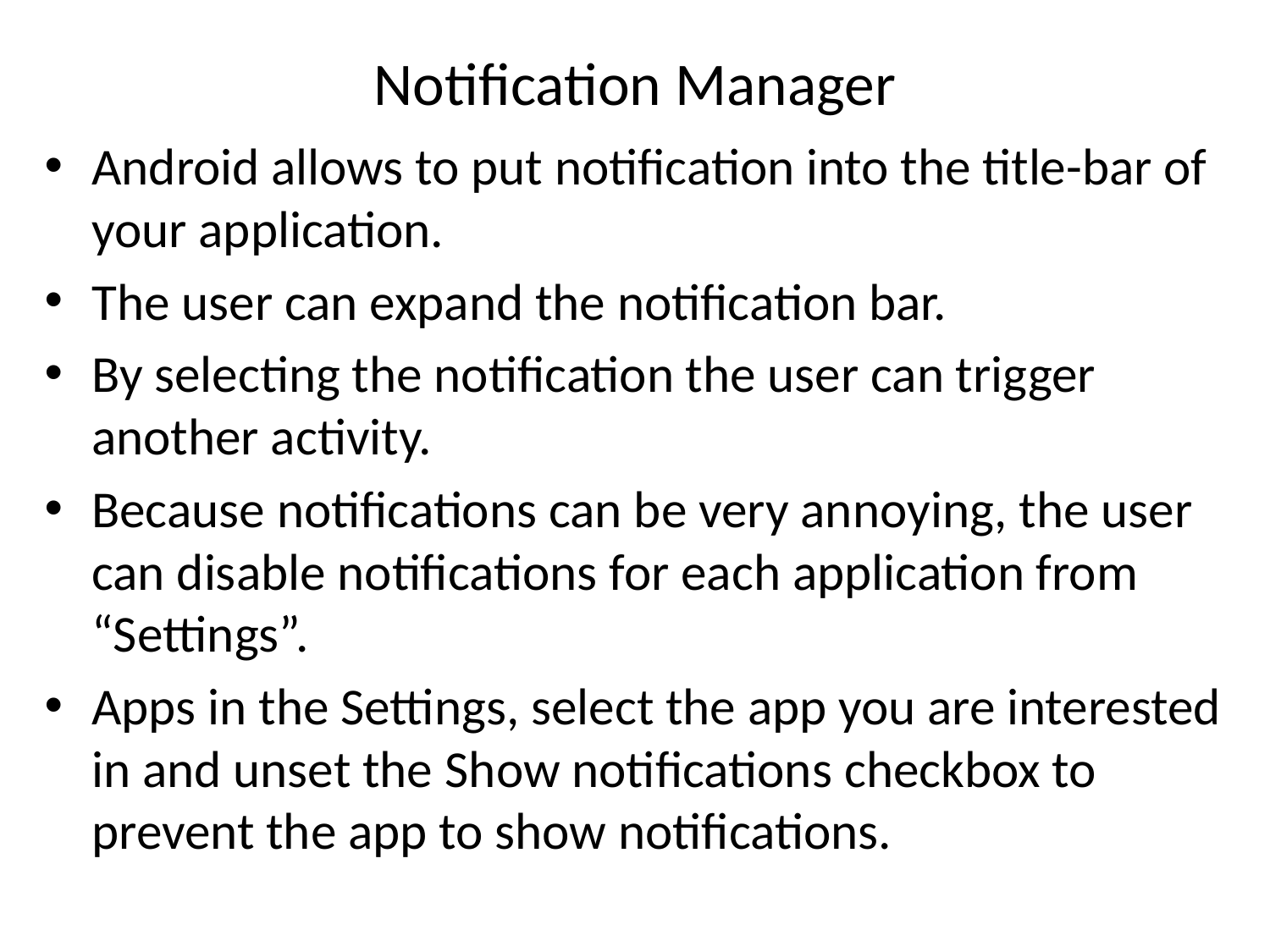

# Notification Manager
Android allows to put notification into the title-bar of your application.
The user can expand the notification bar.
By selecting the notification the user can trigger another activity.
Because notifications can be very annoying, the user can disable notifications for each application from “Settings”.
Apps in the Settings, select the app you are interested in and unset the Show notifications checkbox to prevent the app to show notifications.